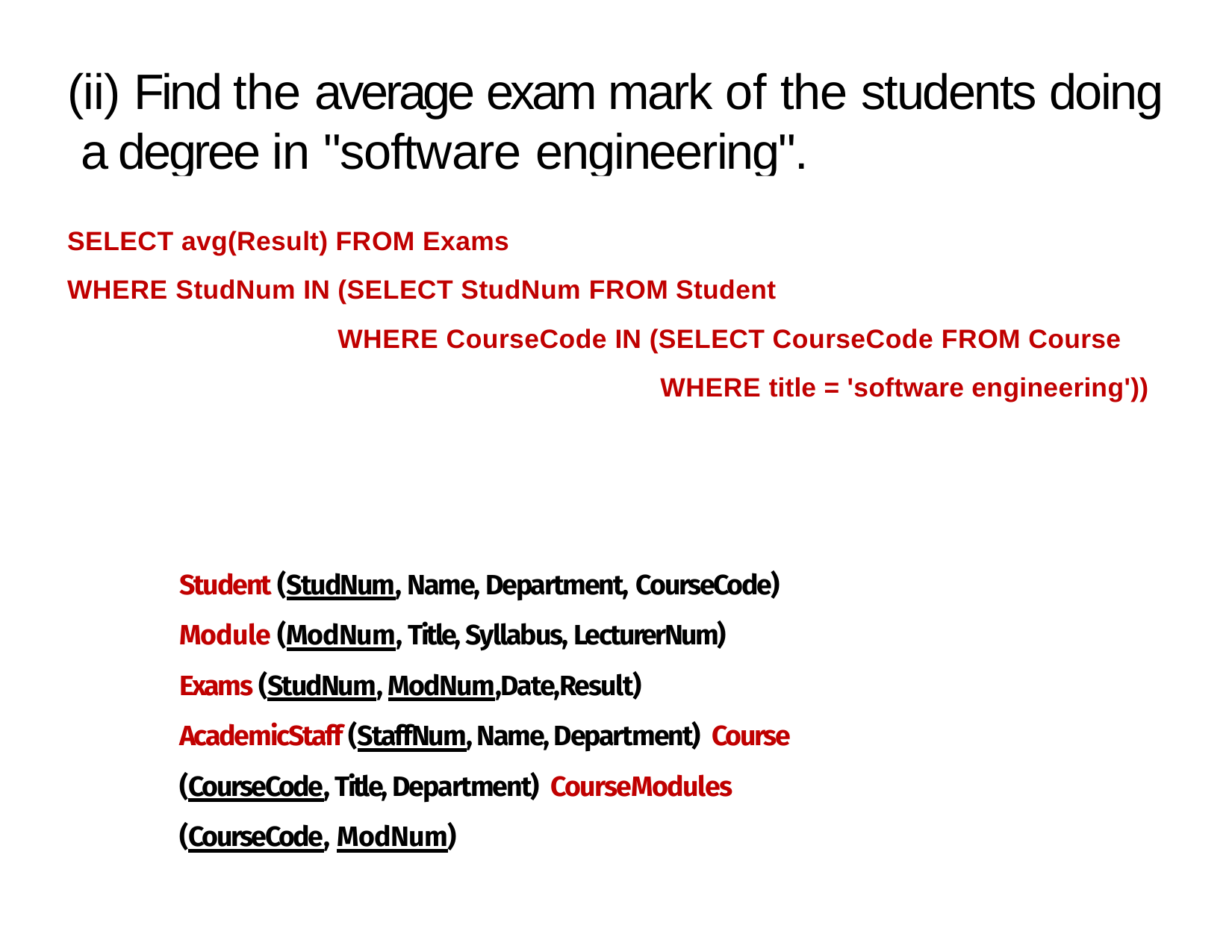

# (ii) Find the average exam mark of the students doing  a degree in "software engineering".

SELECT avg(Result) FROM Exams
WHERE StudNum IN (SELECT StudNum FROM Student
WHERE CourseCode IN (SELECT CourseCode FROM Course
WHERE title = 'software engineering'))

Student (StudNum, Name, Department, CourseCode)  Module (ModNum, Title, Syllabus, LecturerNum)  Exams (StudNum, ModNum,Date,Result)  AcademicStaff (StaffNum, Name, Department)  Course (CourseCode, Title, Department)  CourseModules (CourseCode, ModNum)